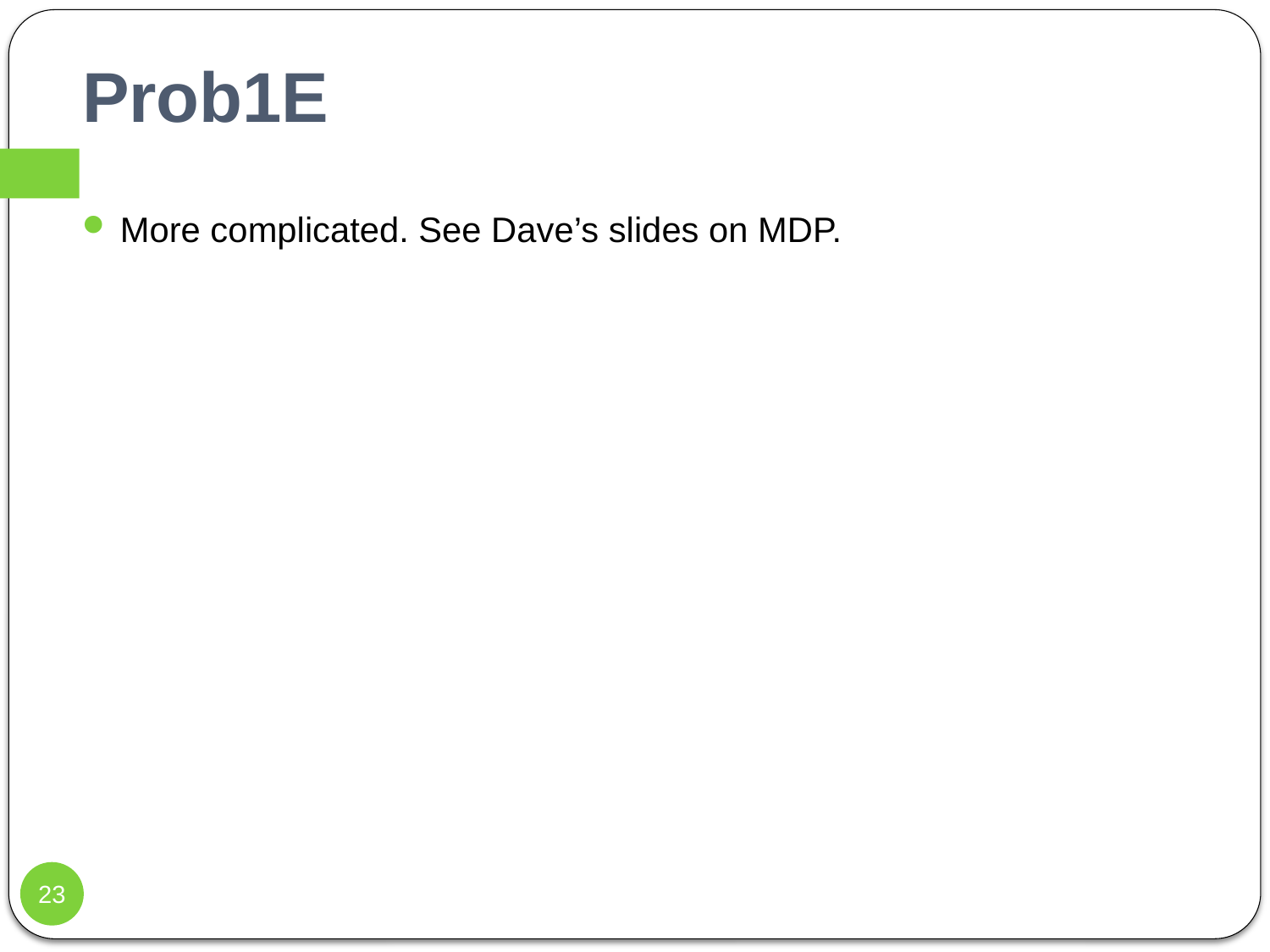

# Prob1E
More complicated. See Dave’s slides on MDP.

23